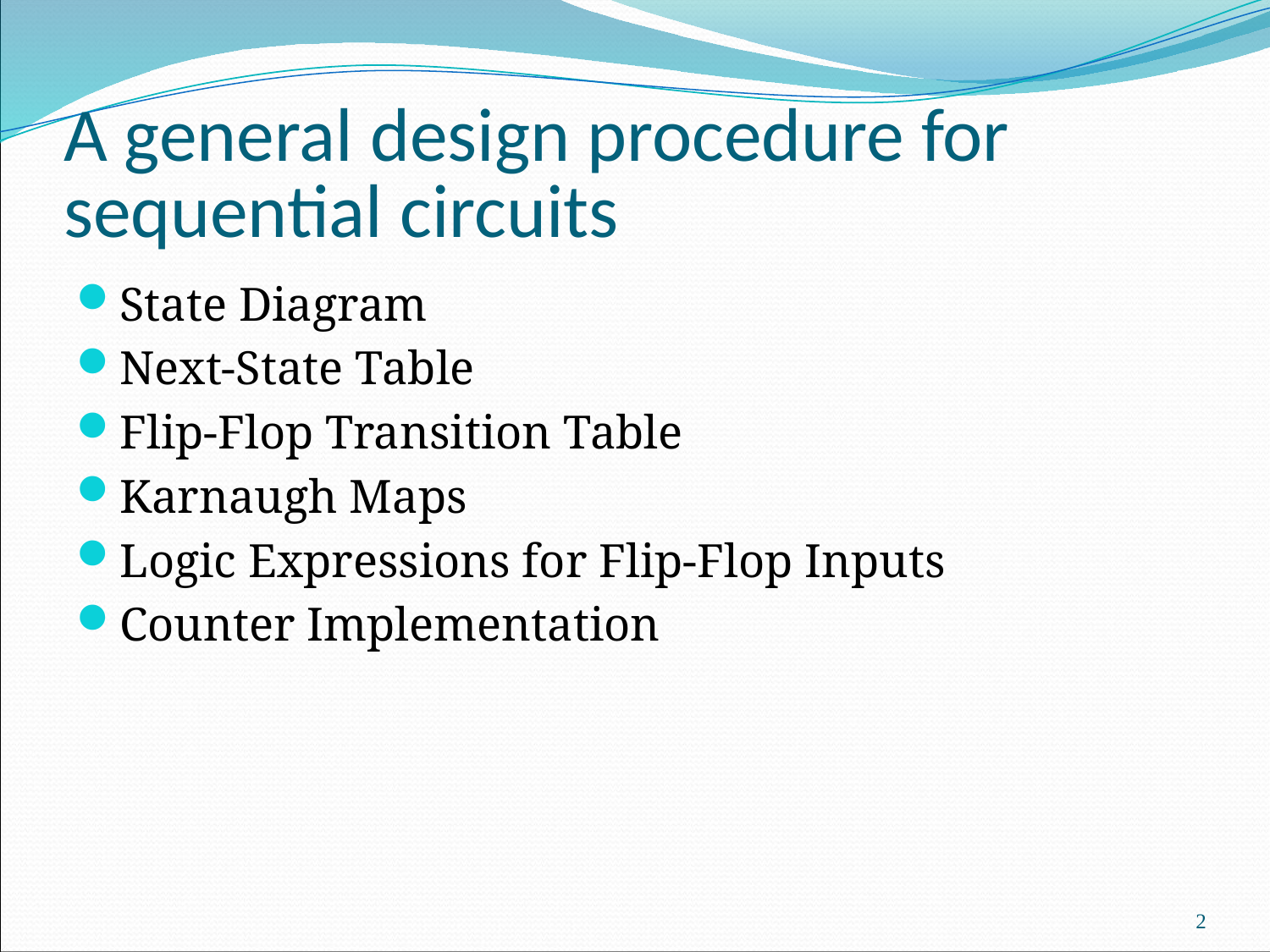

# A general design procedure for sequential circuits
State Diagram
Next-State Table
Flip-Flop Transition Table
Karnaugh Maps
Logic Expressions for Flip-Flop Inputs
Counter Implementation
2